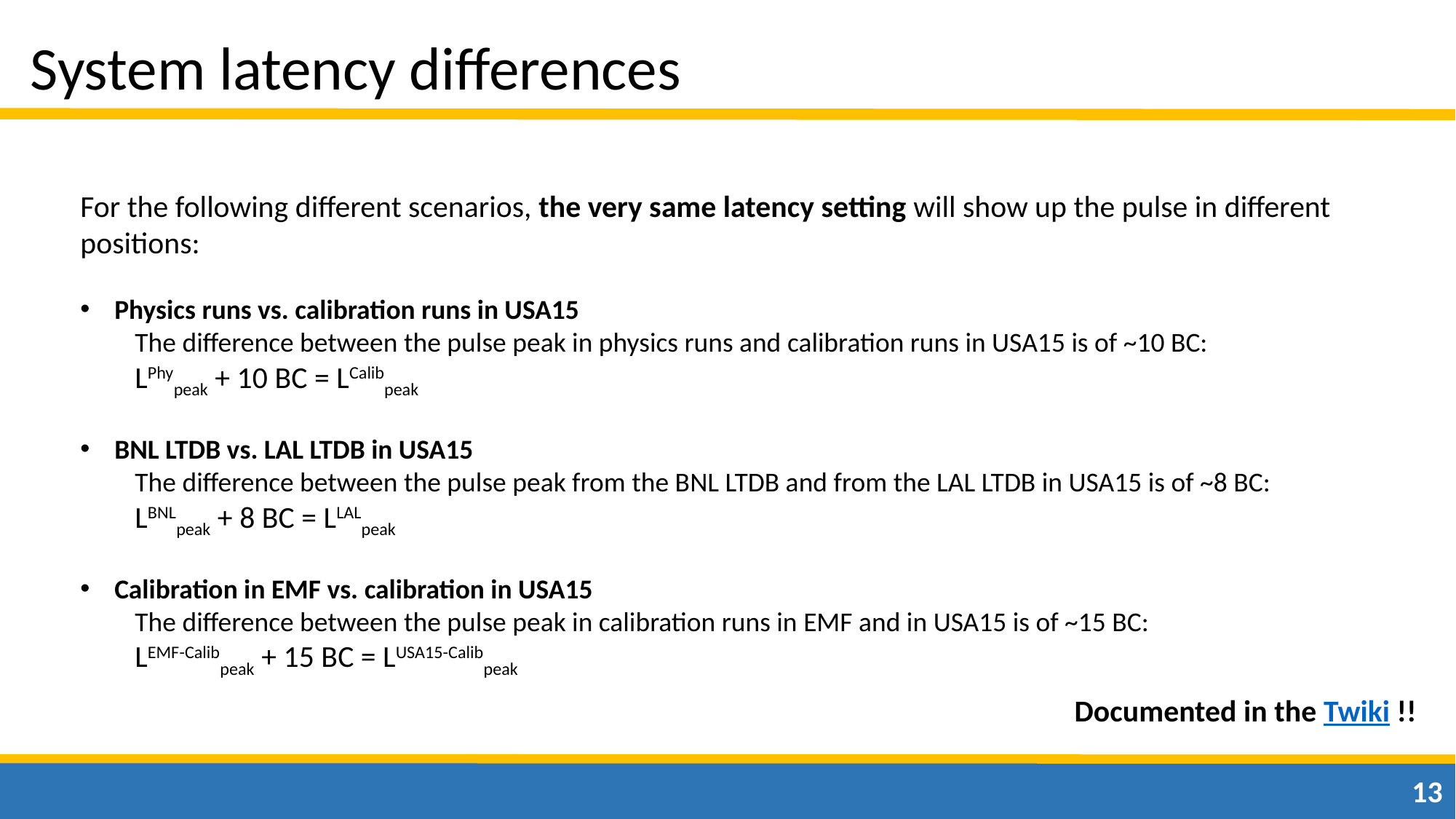

System latency differences
For the following different scenarios, the very same latency setting will show up the pulse in different positions:

Physics runs vs. calibration runs in USA15
The difference between the pulse peak in physics runs and calibration runs in USA15 is of ~10 BC:
LPhypeak + 10 BC = LCalibpeak

BNL LTDB vs. LAL LTDB in USA15
The difference between the pulse peak from the BNL LTDB and from the LAL LTDB in USA15 is of ~8 BC:
LBNLpeak + 8 BC = LLALpeak

Calibration in EMF vs. calibration in USA15
The difference between the pulse peak in calibration runs in EMF and in USA15 is of ~15 BC:
LEMF-Calibpeak + 15 BC = LUSA15-Calibpeak
Documented in the Twiki !!

13